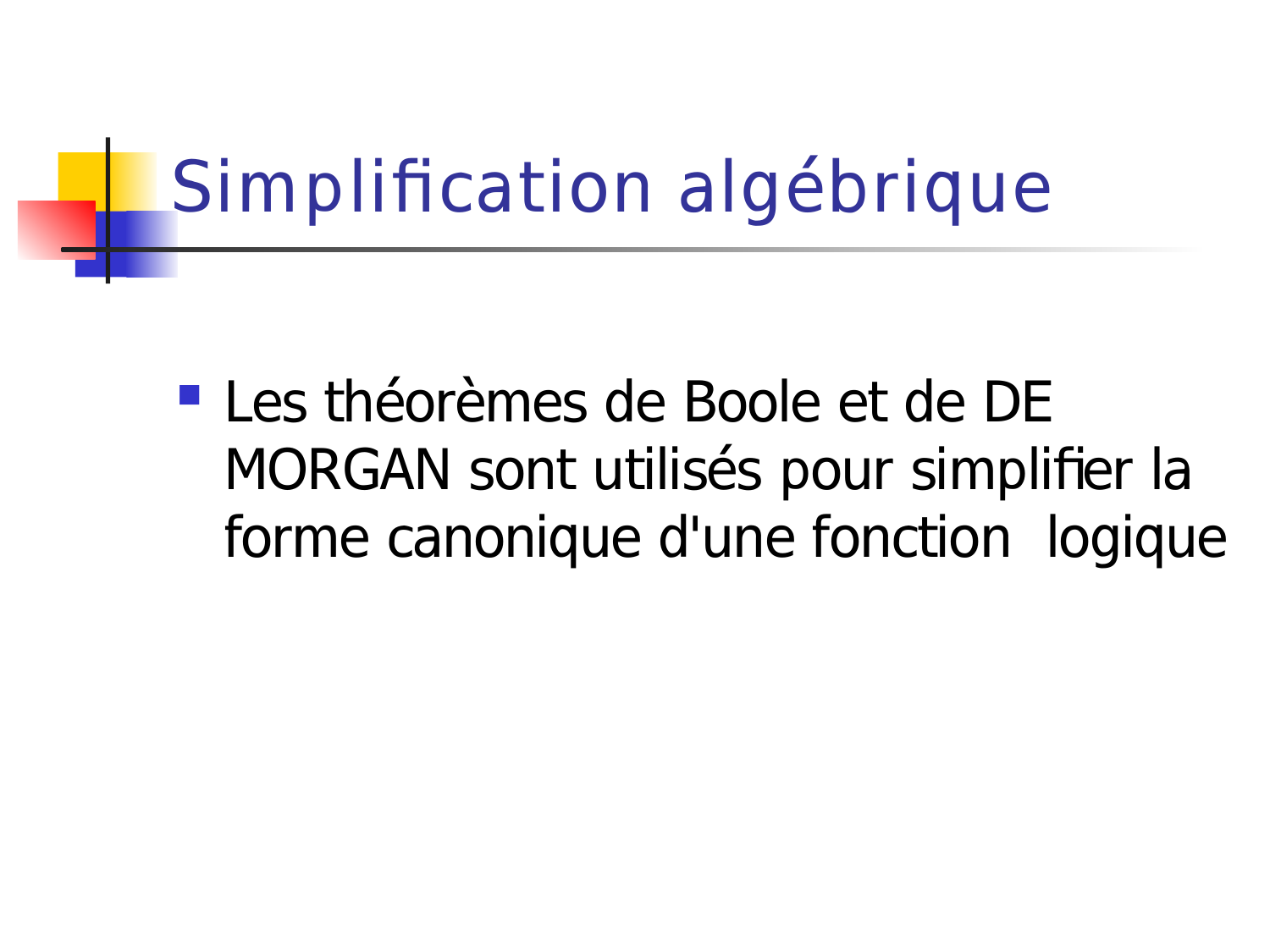

# Simplification algébrique

Les théorèmes de Boole et de DE MORGAN sont utilisés pour simplifier la forme canonique d'une fonction  logique